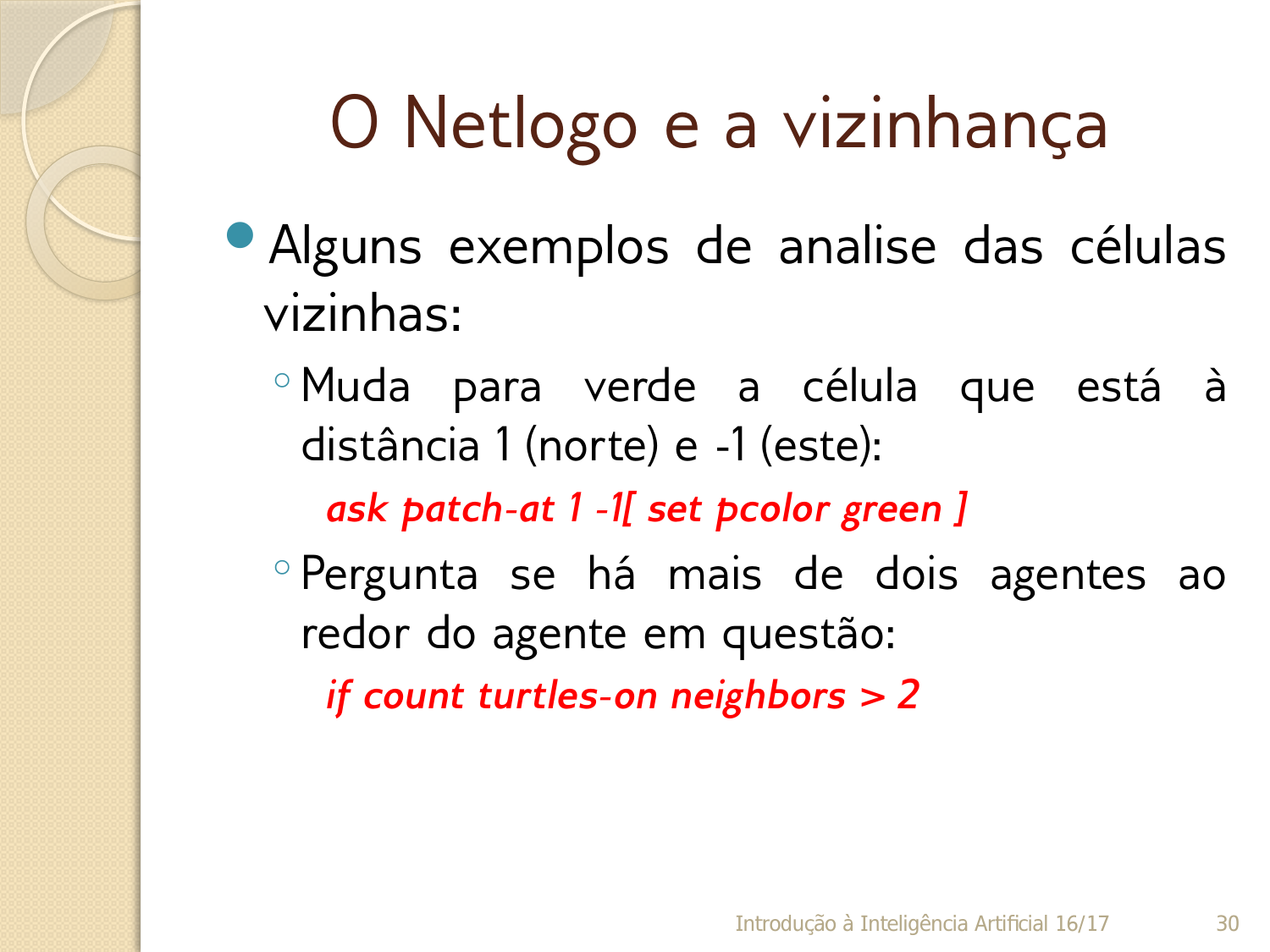

# O Netlogo e a vizinhança
Alguns exemplos de analise das células vizinhas:
Muda para verde a célula que está à distância 1 (norte) e -1 (este):
ask patch-at 1 -1[ set pcolor green ]
Pergunta se há mais de dois agentes ao redor do agente em questão:
if count turtles-on neighbors > 2
Introdução à Inteligência Artificial 16/17
30